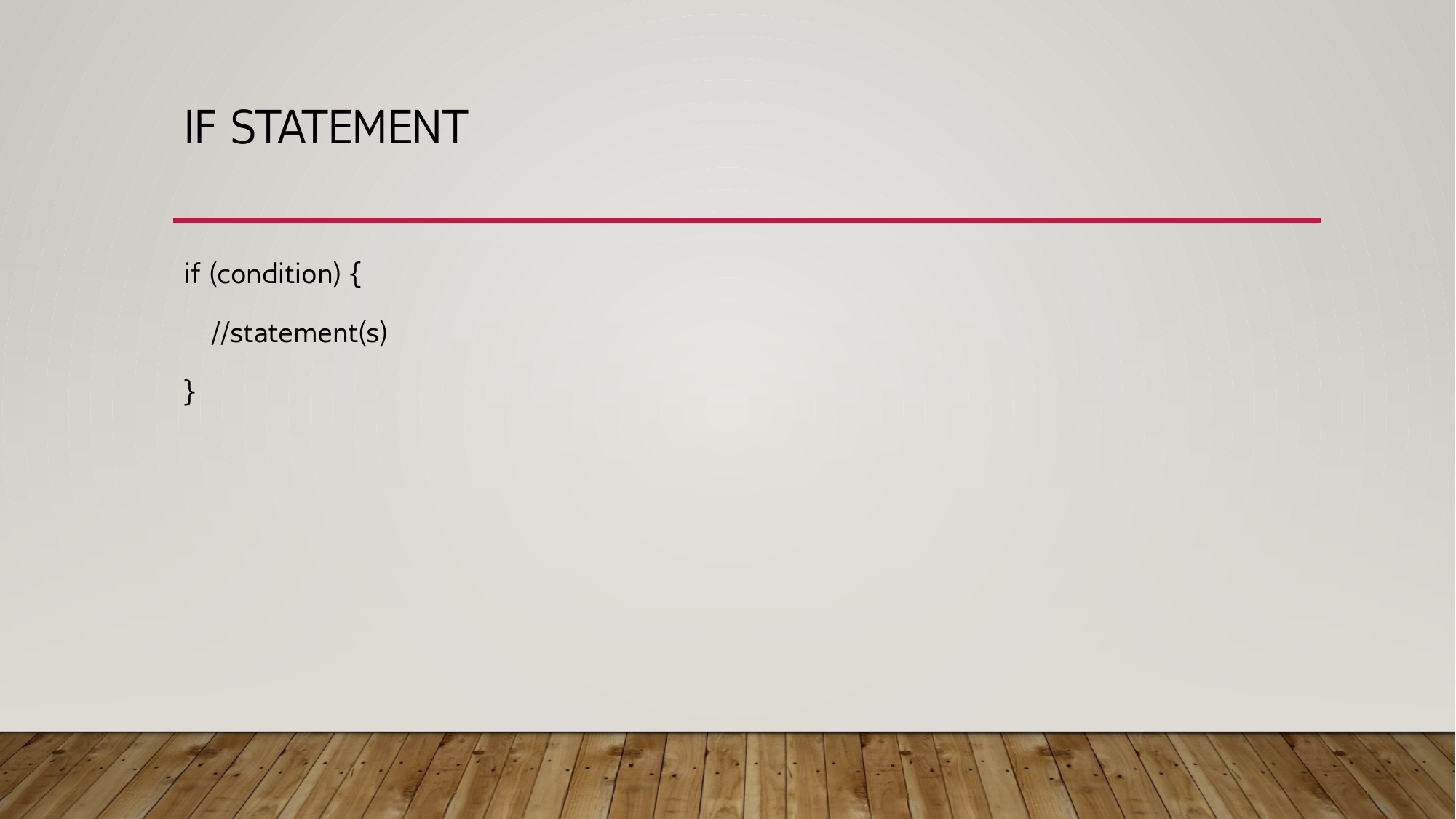

# If statement
if (condition) {
   //statement(s)
}